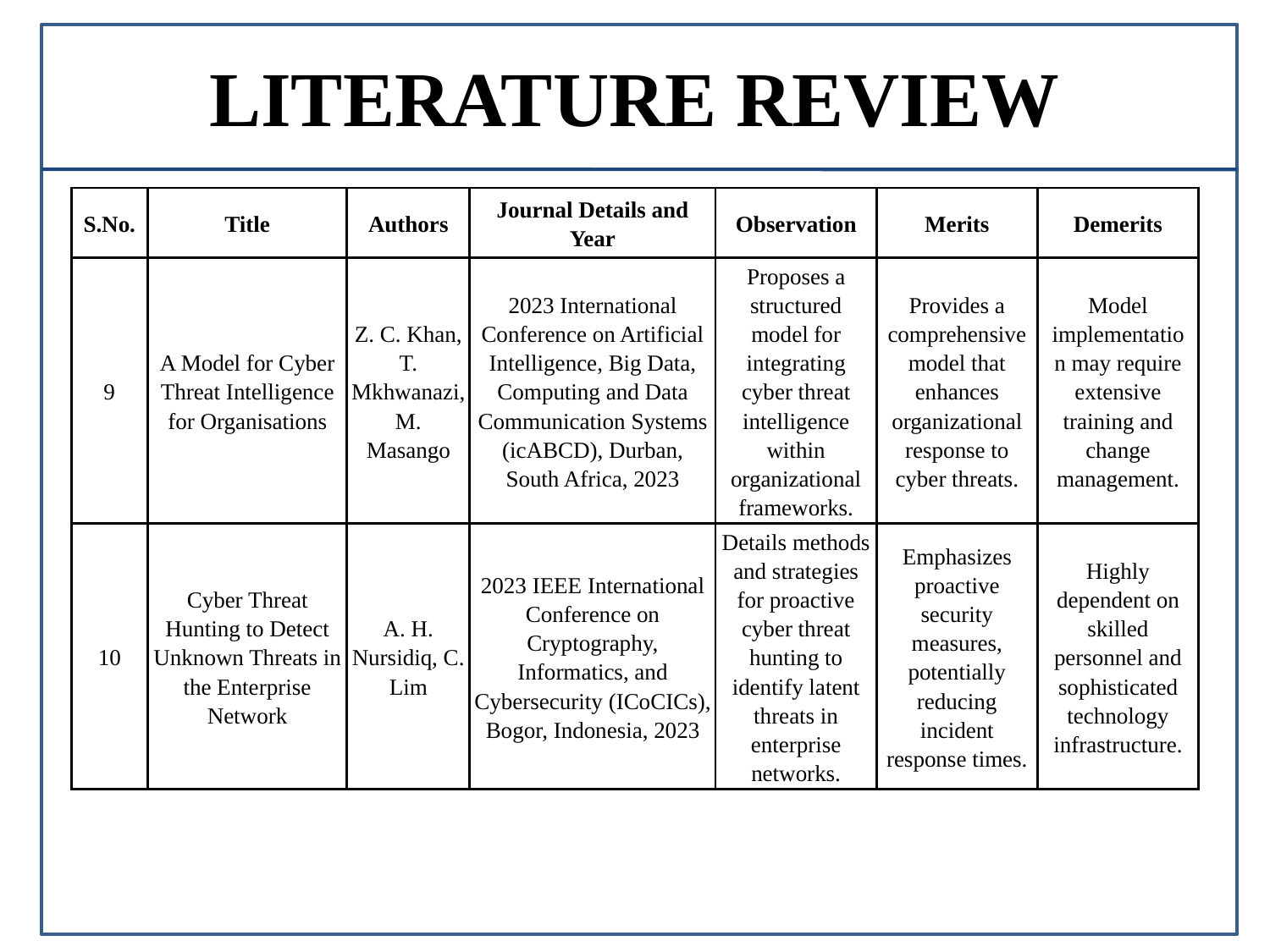

# LITERATURE REVIEW
| S.No. | Title | Authors | Journal Details and Year | Observation | Merits | Demerits |
| --- | --- | --- | --- | --- | --- | --- |
| 9 | A Model for Cyber Threat Intelligence for Organisations | Z. C. Khan, T. Mkhwanazi, M. Masango | 2023 International Conference on Artificial Intelligence, Big Data, Computing and Data Communication Systems (icABCD), Durban, South Africa, 2023 | Proposes a structured model for integrating cyber threat intelligence within organizational frameworks. | Provides a comprehensive model that enhances organizational response to cyber threats. | Model implementation may require extensive training and change management. |
| 10 | Cyber Threat Hunting to Detect Unknown Threats in the Enterprise Network | A. H. Nursidiq, C. Lim | 2023 IEEE International Conference on Cryptography, Informatics, and Cybersecurity (ICoCICs), Bogor, Indonesia, 2023 | Details methods and strategies for proactive cyber threat hunting to identify latent threats in enterprise networks. | Emphasizes proactive security measures, potentially reducing incident response times. | Highly dependent on skilled personnel and sophisticated technology infrastructure. |